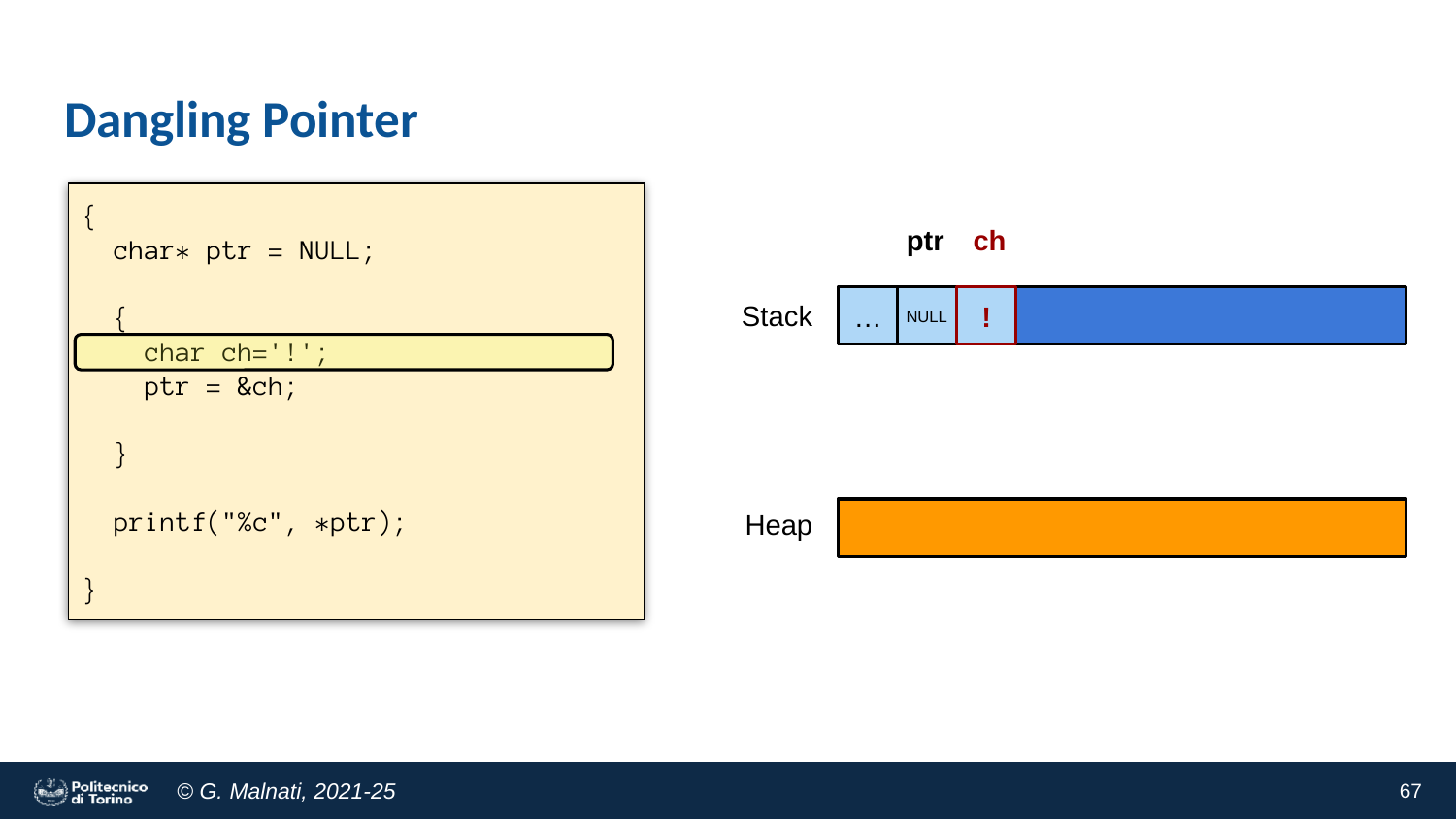

# Dangling Pointer
{
  char* ptr = NULL;

  {
    char ch='!';
    ptr = &ch;

  }

  printf("%c", *ptr);

}
ptr
ch
Stack
NULL

…
!

Heap

67